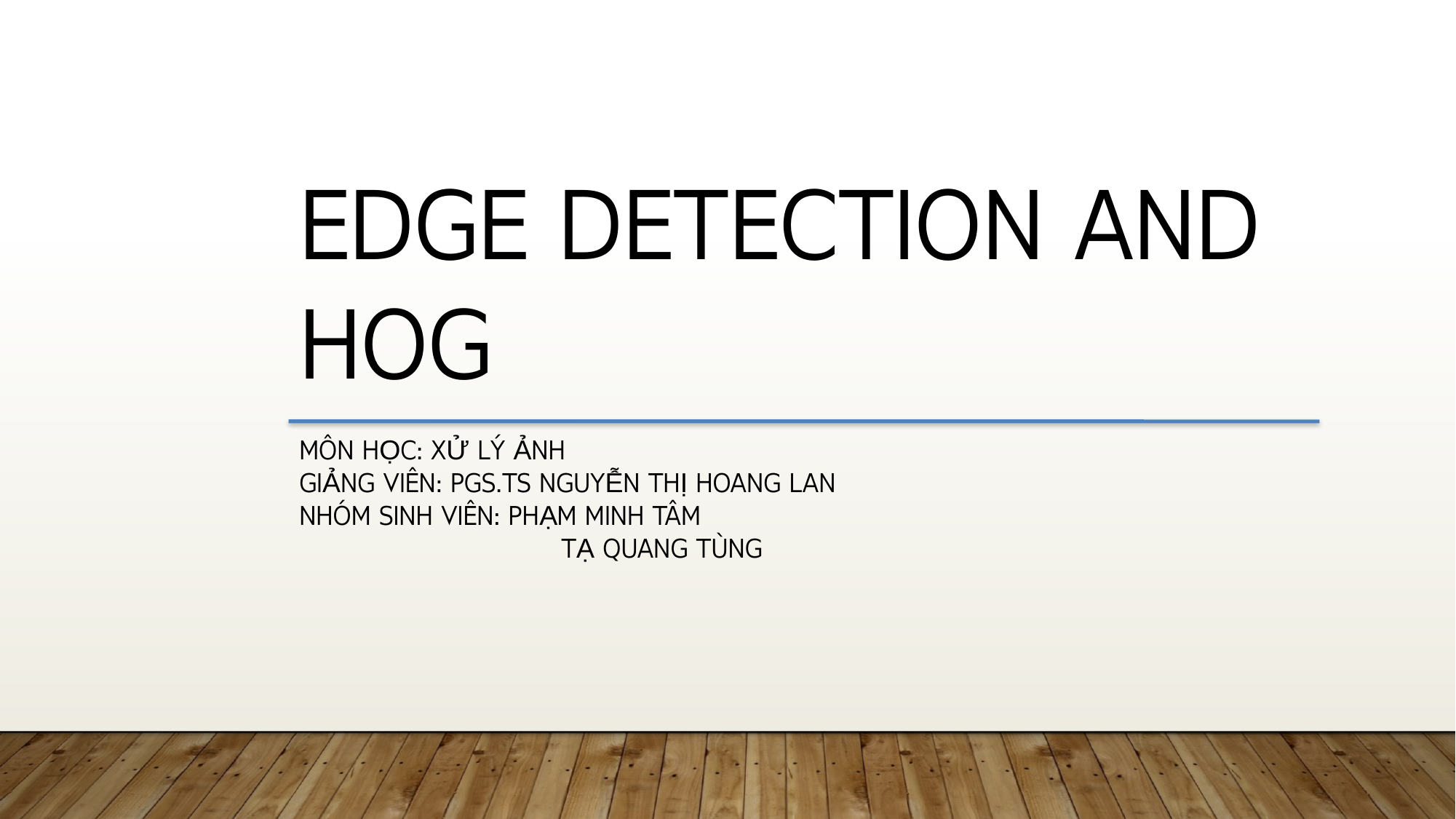

Edge Detection and HOG
Môn học: Xử lý ảnh
Giảng viên: Pgs.ts nguyễn thị hoang lan
Nhóm sinh viên: Phạm minh tâm
                                Tạ quang tùng